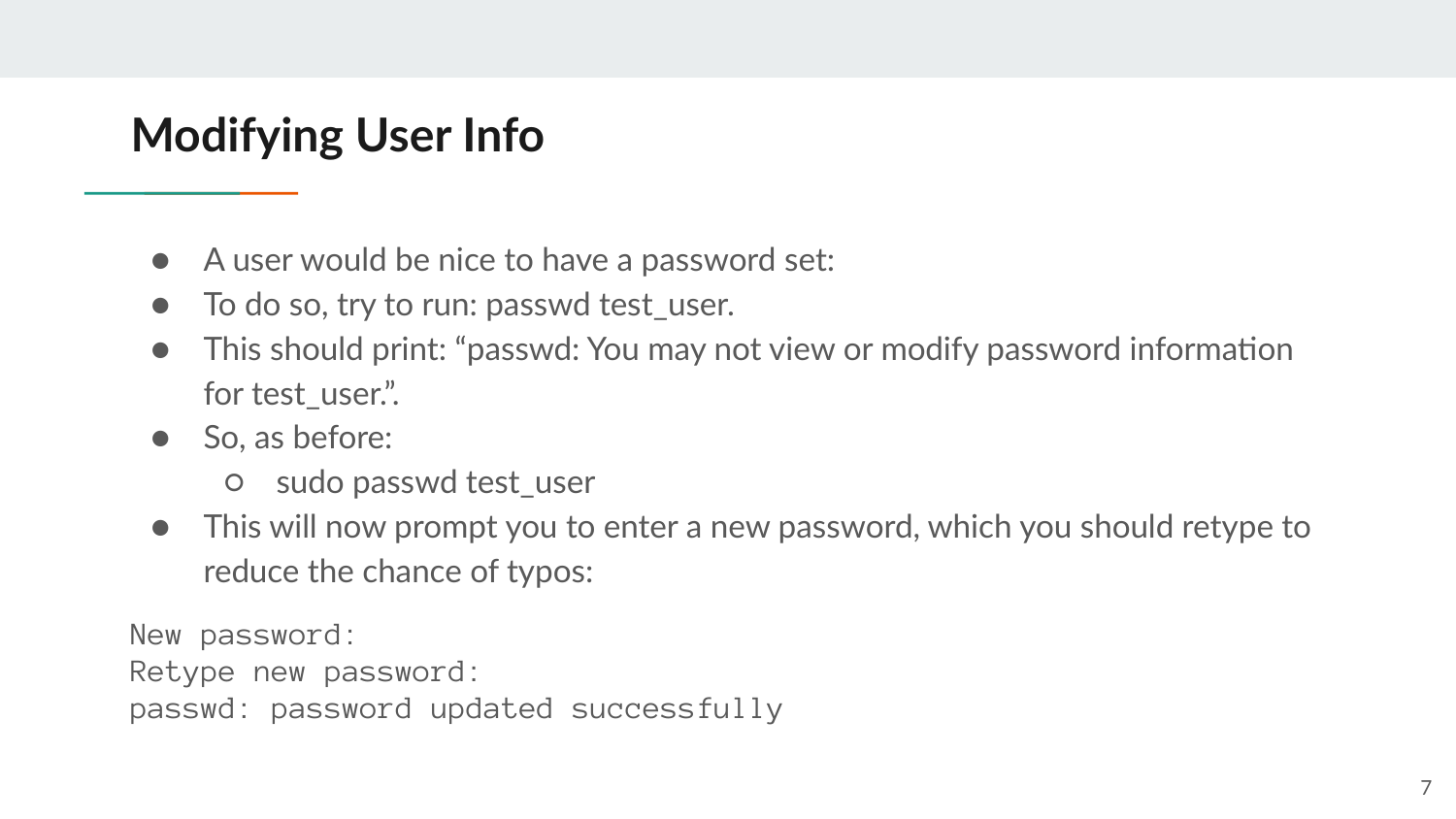

# Modifying User Info
A user would be nice to have a password set:
To do so, try to run: passwd test_user.
This should print: “passwd: You may not view or modify password information for test_user.”.
So, as before:
sudo passwd test_user
This will now prompt you to enter a new password, which you should retype to reduce the chance of typos:
New password:
Retype new password:
passwd: password updated successfully
7